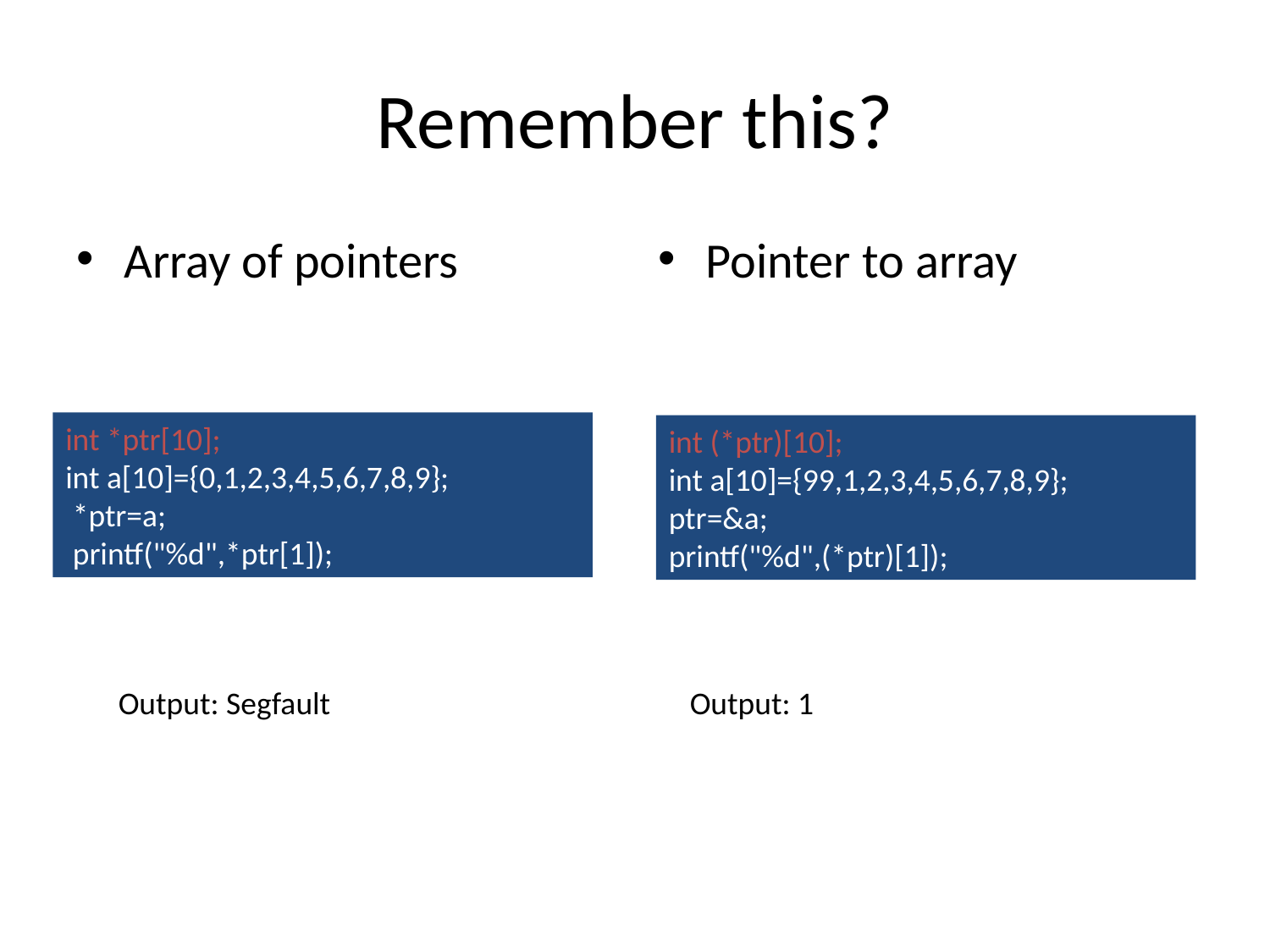

# Remember this?
Array of pointers
Pointer to array
int *ptr[10];
int a[10]={0,1,2,3,4,5,6,7,8,9};
 *ptr=a;
 printf("%d",*ptr[1]);
int (*ptr)[10];
int a[10]={99,1,2,3,4,5,6,7,8,9};
ptr=&a;
printf("%d",(*ptr)[1]);
Output: Segfault
Output: 1